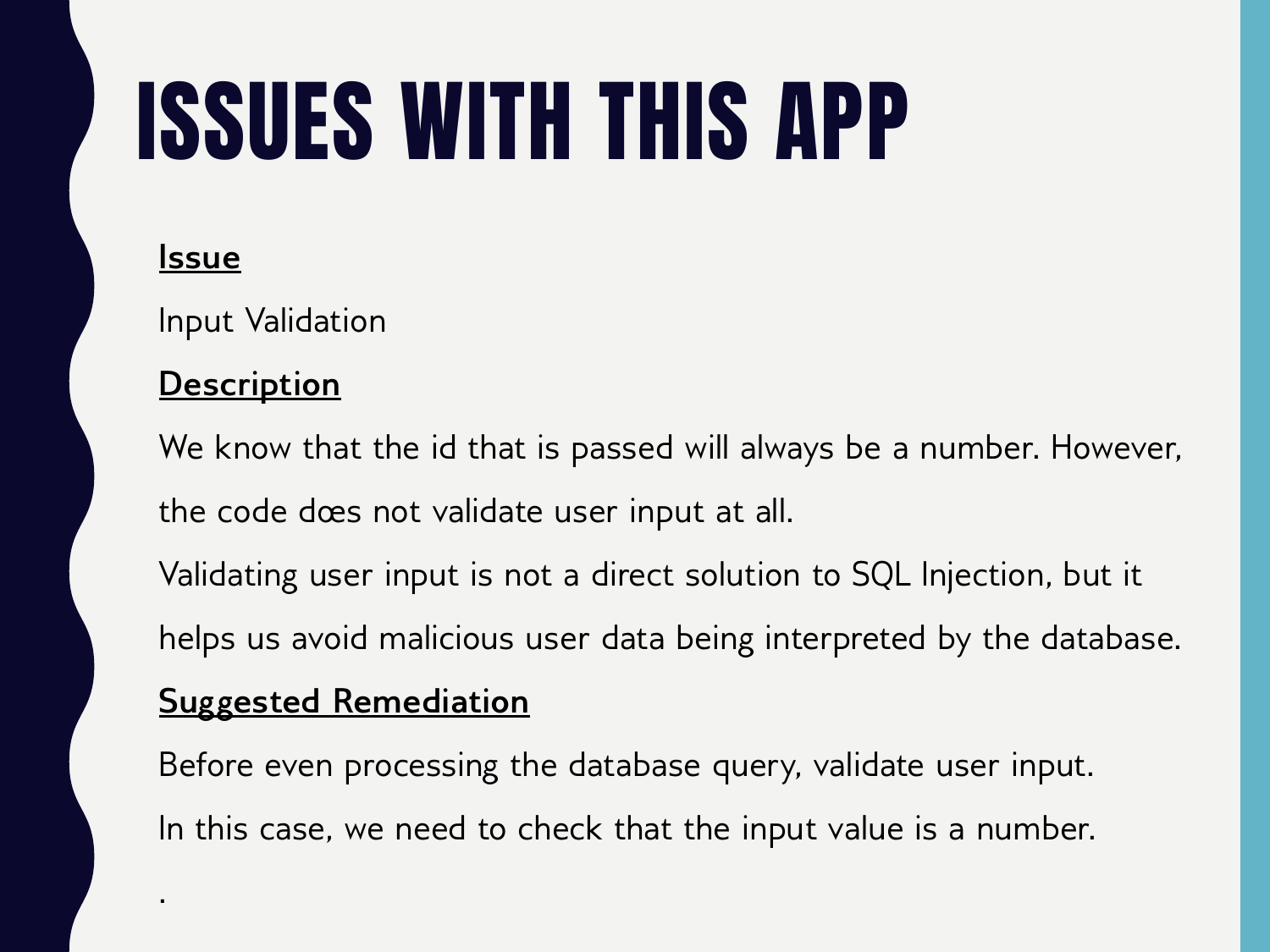

# Issues with this app
Issue
Input Validation
Description
We know that the id that is passed will always be a number. However, the code does not validate user input at all.
Validating user input is not a direct solution to SQL Injection, but it helps us avoid malicious user data being interpreted by the database.
Suggested Remediation
Before even processing the database query, validate user input.
In this case, we need to check that the input value is a number.
.